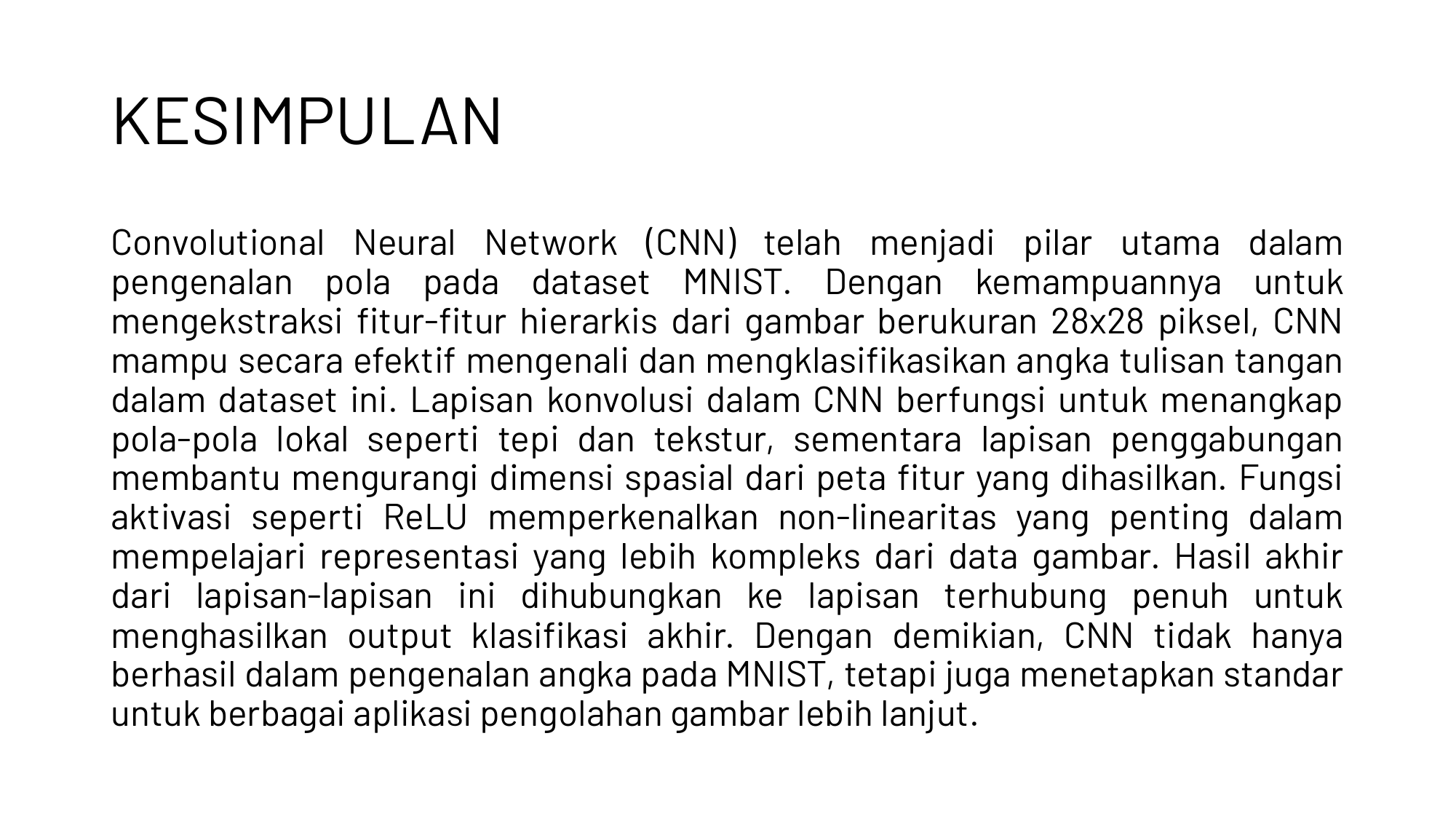

# KESIMPULAN
Convolutional Neural Network (CNN) telah menjadi pilar utama dalam pengenalan pola pada dataset MNIST. Dengan kemampuannya untuk mengekstraksi fitur-fitur hierarkis dari gambar berukuran 28x28 piksel, CNN mampu secara efektif mengenali dan mengklasifikasikan angka tulisan tangan dalam dataset ini. Lapisan konvolusi dalam CNN berfungsi untuk menangkap pola-pola lokal seperti tepi dan tekstur, sementara lapisan penggabungan membantu mengurangi dimensi spasial dari peta fitur yang dihasilkan. Fungsi aktivasi seperti ReLU memperkenalkan non-linearitas yang penting dalam mempelajari representasi yang lebih kompleks dari data gambar. Hasil akhir dari lapisan-lapisan ini dihubungkan ke lapisan terhubung penuh untuk menghasilkan output klasifikasi akhir. Dengan demikian, CNN tidak hanya berhasil dalam pengenalan angka pada MNIST, tetapi juga menetapkan standar untuk berbagai aplikasi pengolahan gambar lebih lanjut.